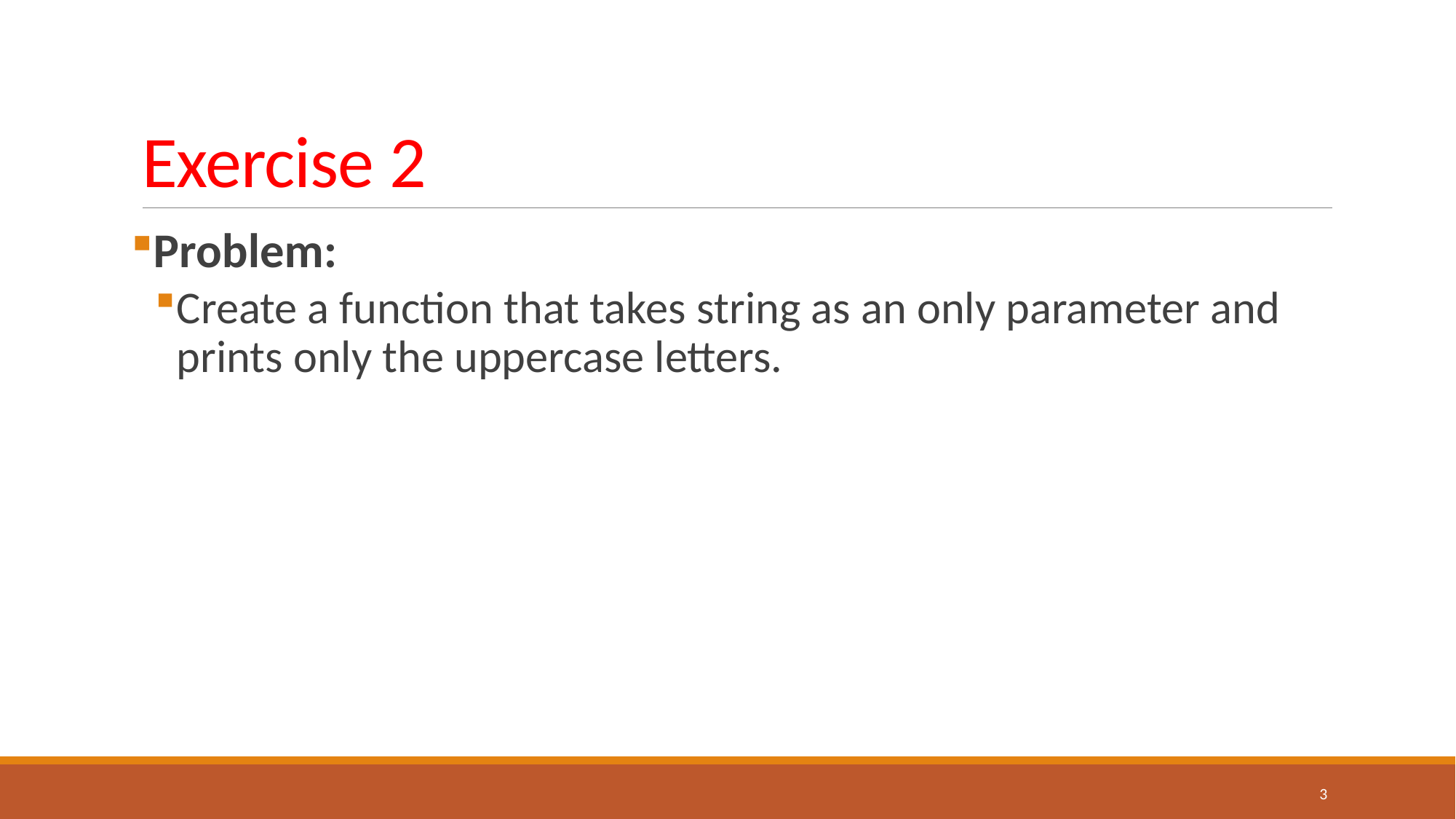

# Exercise 2
Problem:
Create a function that takes string as an only parameter and prints only the uppercase letters.
3